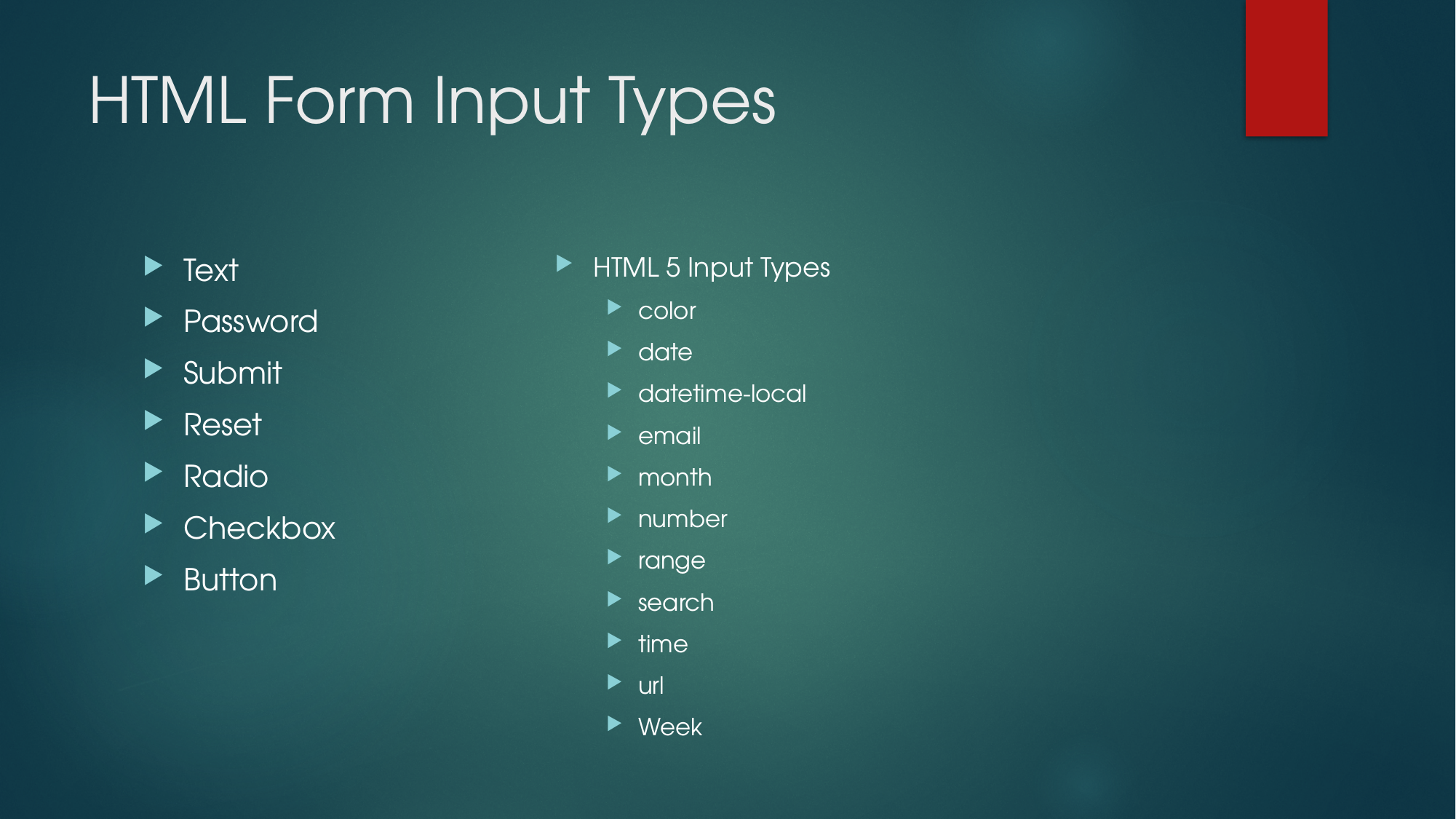

# HTML Form Input Types
Text
Password
Submit
Reset
Radio
Checkbox
Button

HTML 5 Input Types
color
date
datetime-local
email
month
number
range
search
time
url
Week